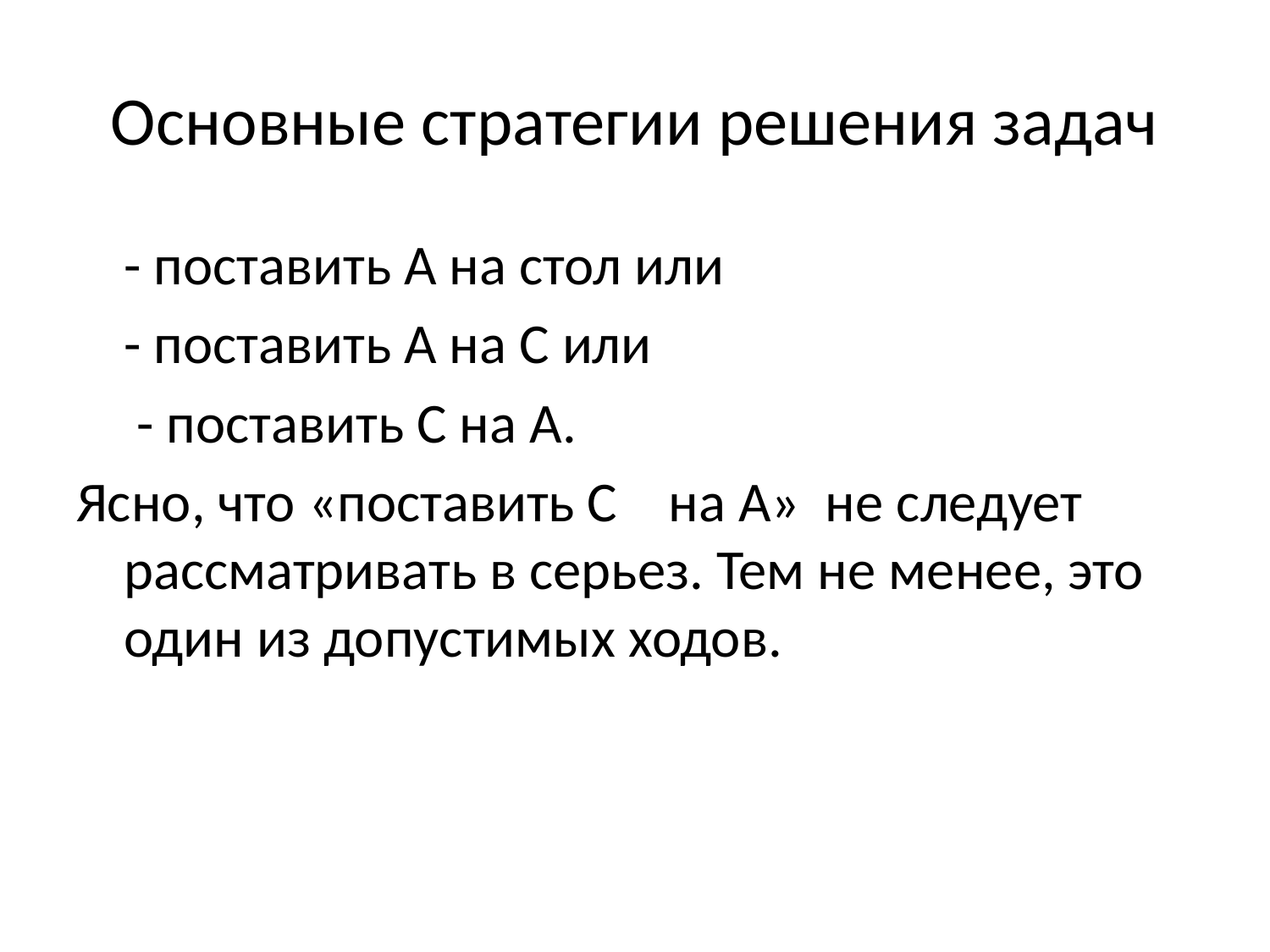

# Основные стратегии решения задач
	- поставить А на стол или
	- поставить А на С или
	 - поставить С на А.
Ясно, что «поставить С    на А»  не следует рассматривать в серьез. Тем не менее, это один из допустимых ходов.